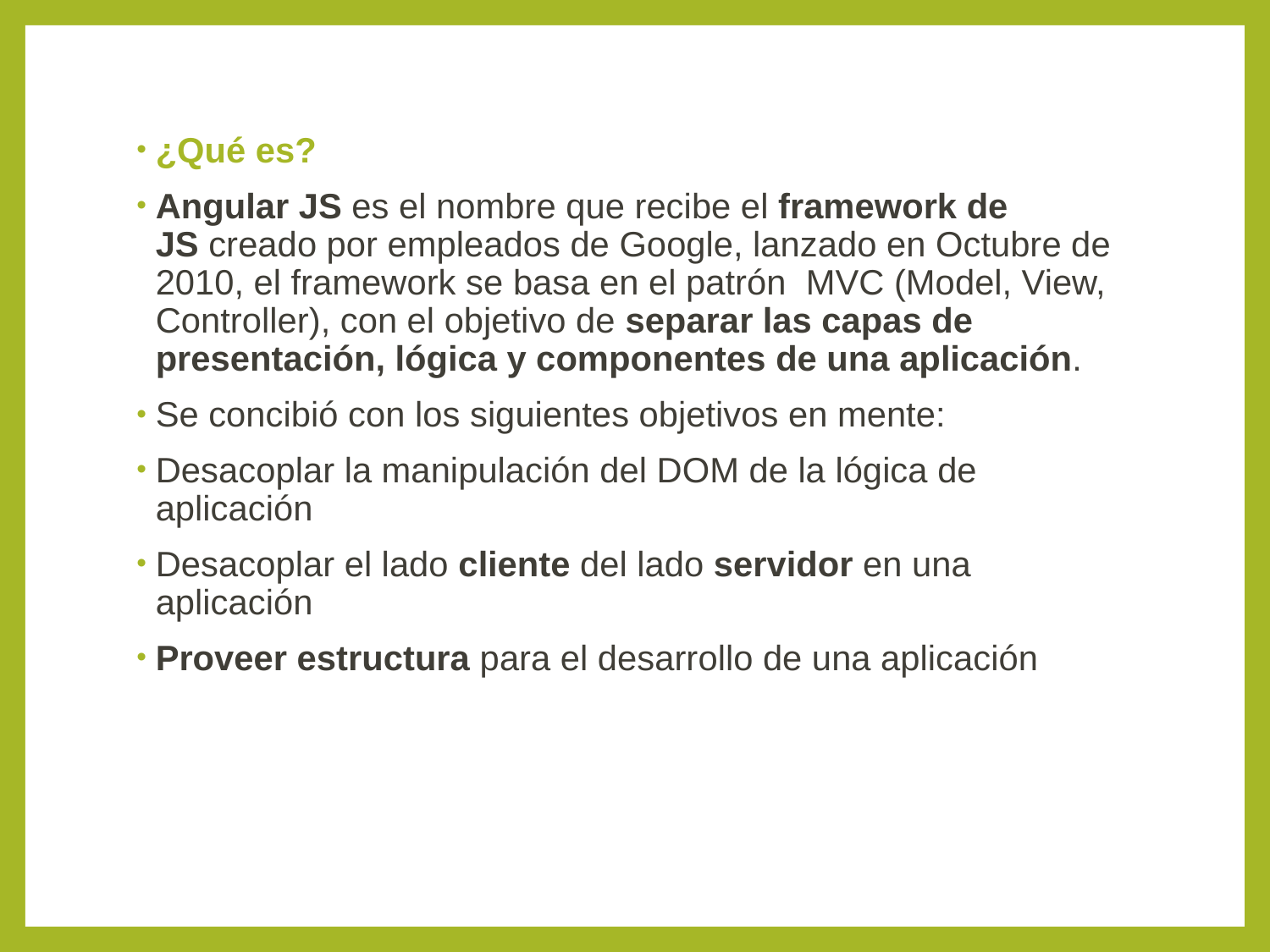

¿Qué es?
Angular JS es el nombre que recibe el framework de JS creado por empleados de Google, lanzado en Octubre de 2010, el framework se basa en el patrón  MVC (Model, View, Controller), con el objetivo de separar las capas de presentación, lógica y componentes de una aplicación.
Se concibió con los siguientes objetivos en mente:
Desacoplar la manipulación del DOM de la lógica de aplicación
Desacoplar el lado cliente del lado servidor en una aplicación
Proveer estructura para el desarrollo de una aplicación